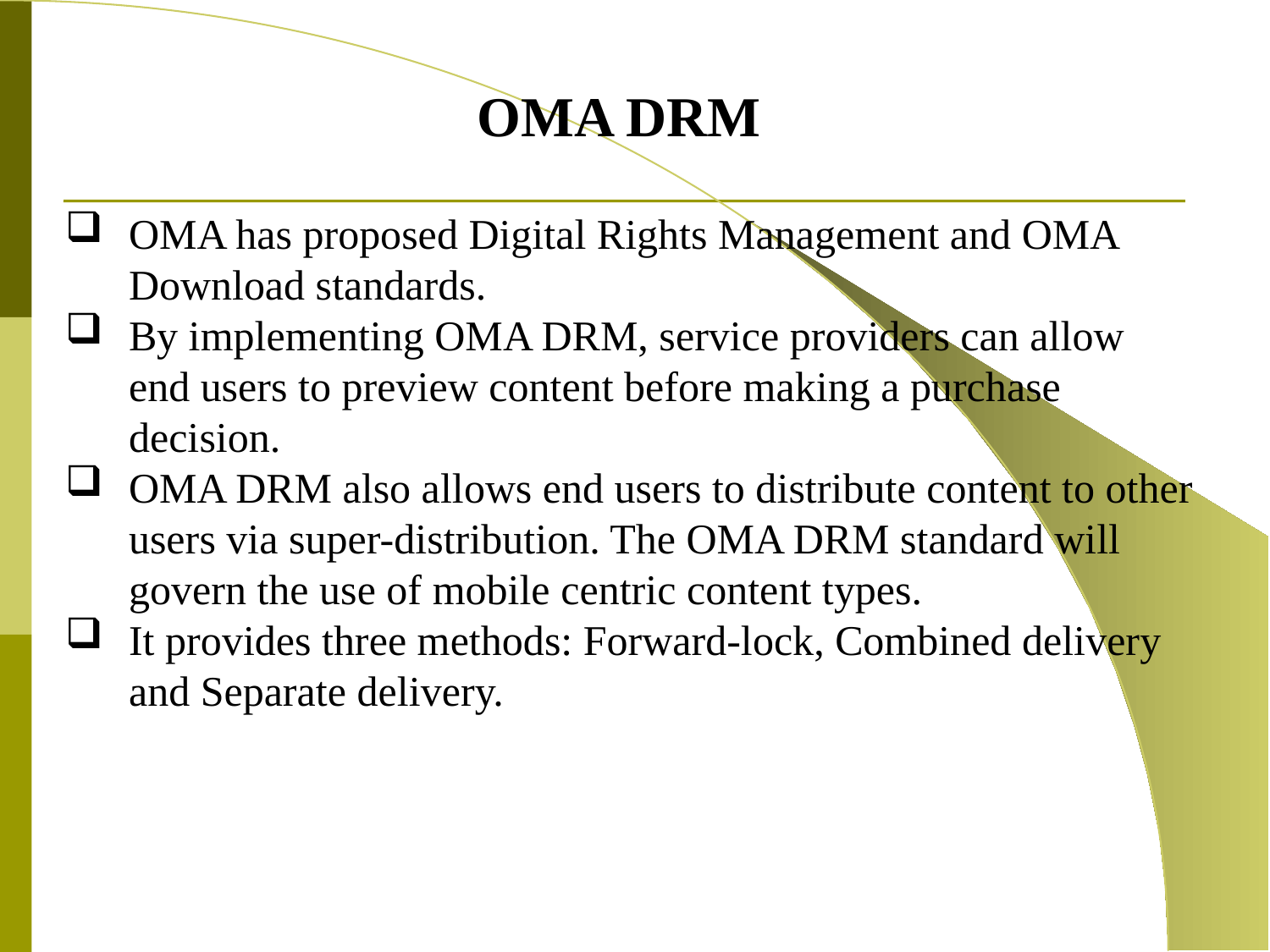

OMA DRM
OMA has proposed Digital Rights Management and OMA Download standards.
By implementing OMA DRM, service providers can allow end users to preview content before making a purchase decision.
OMA DRM also allows end users to distribute content to other users via super-distribution. The OMA DRM standard will govern the use of mobile centric content types.
It provides three methods: Forward-lock, Combined delivery and Separate delivery.